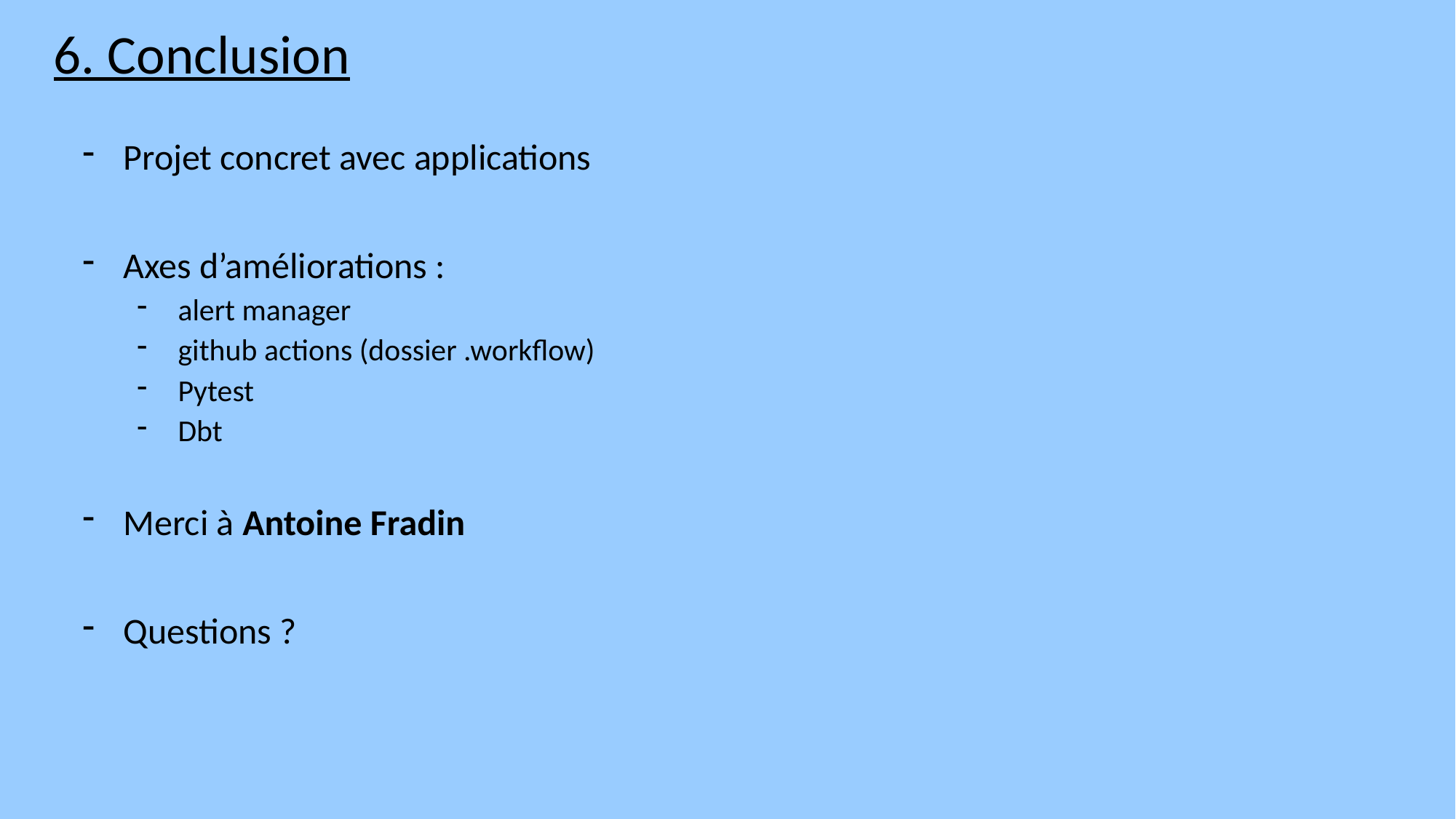

6. Conclusion
Projet concret avec applications

Axes d’améliorations :
alert manager
github actions (dossier .workflow)
Pytest
Dbt

Merci à Antoine Fradin

Questions ?